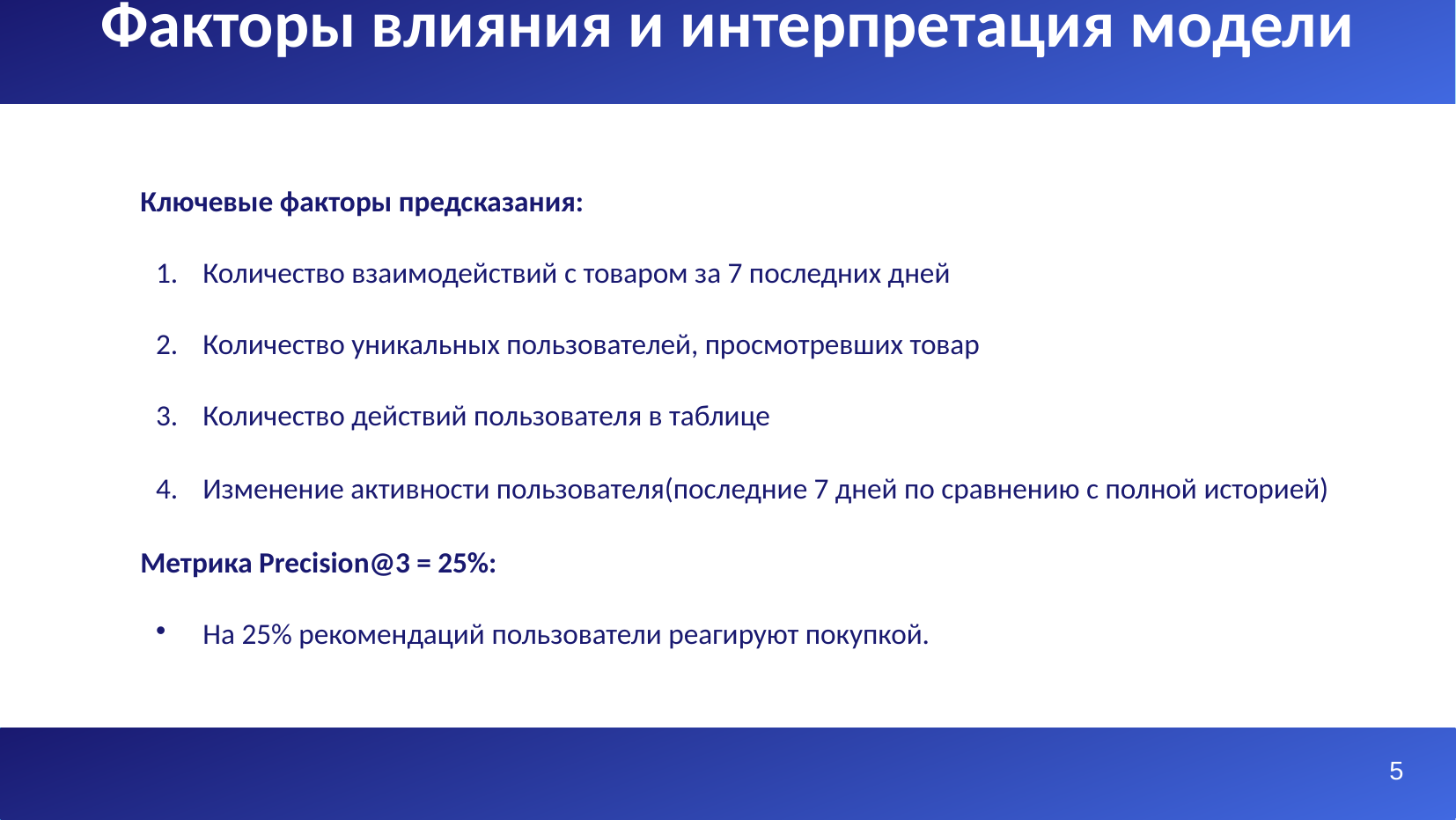

# Факторы влияния и интерпретация модели
Ключевые факторы предсказания:
Количество взаимодействий с товаром за 7 последних дней
Количество уникальных пользователей, просмотревших товар
Количество действий пользователя в таблице
Изменение активности пользователя(последние 7 дней по сравнению с полной историей)
Метрика Precision@3 = 25%:
На 25% рекомендаций пользователи реагируют покупкой.
5